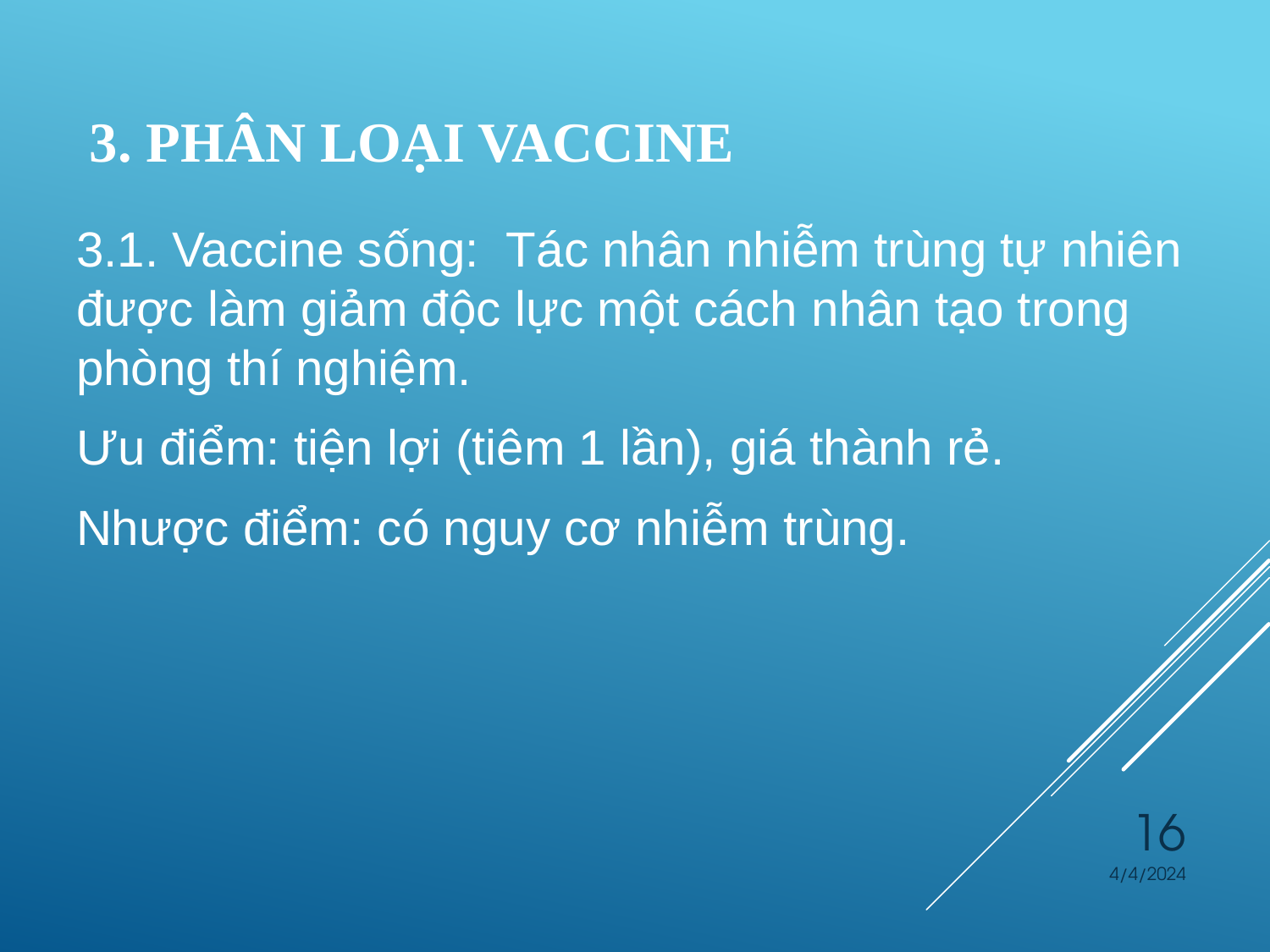

# 3. Phân loại vaccine
3.1. Vaccine sống:  Tác nhân nhiễm trùng tự nhiên được làm giảm độc lực một cách nhân tạo trong phòng thí nghiệm.
Ưu điểm: tiện lợi (tiêm 1 lần), giá thành rẻ.
Nhược điểm: có nguy cơ nhiễm trùng.
16
4/4/2024